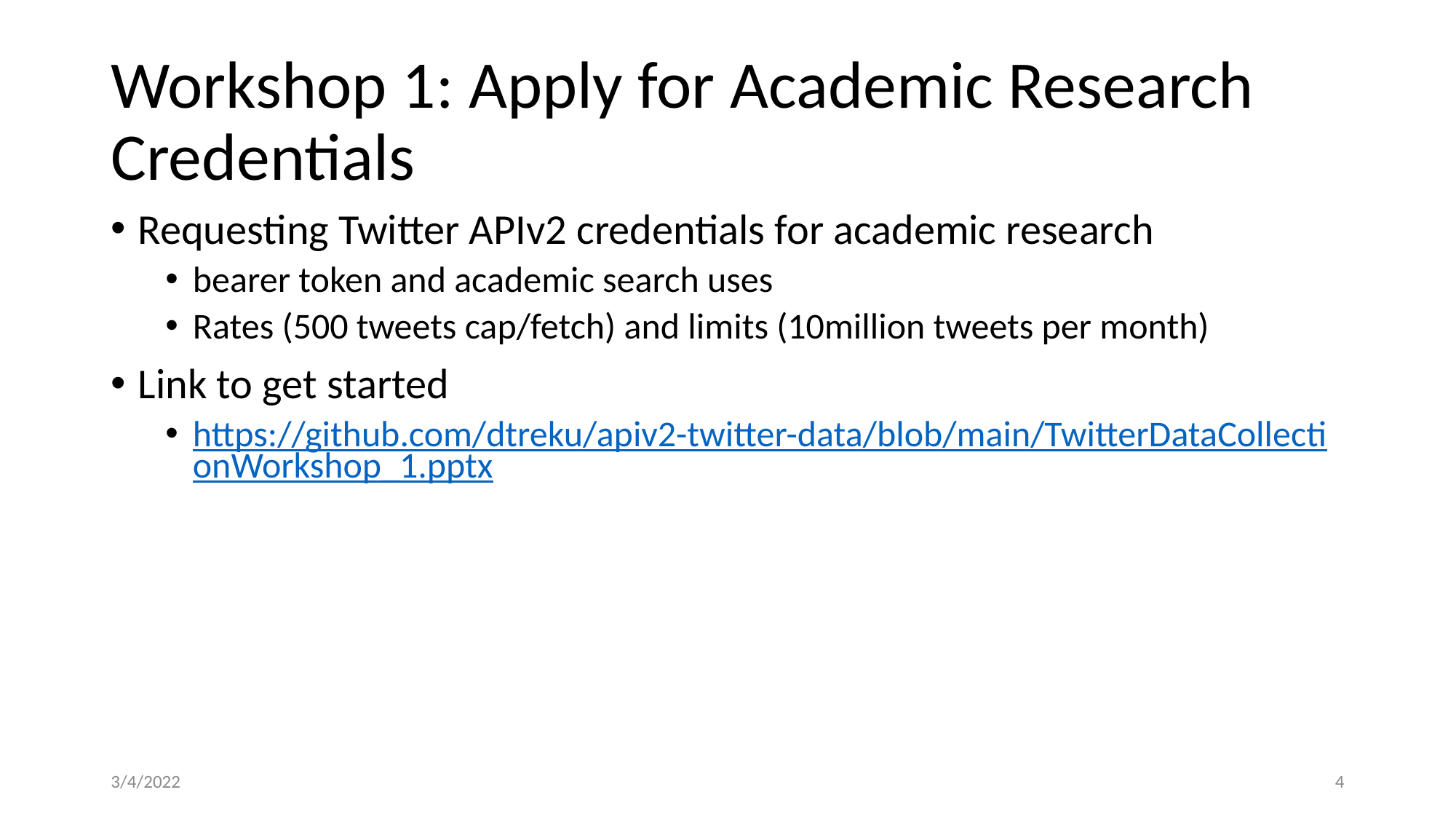

# Workshop 1: Apply for Academic Research Credentials
Requesting Twitter APIv2 credentials for academic research
bearer token and academic search uses
Rates (500 tweets cap/fetch) and limits (10million tweets per month)
Link to get started
https://github.com/dtreku/apiv2-twitter-data/blob/main/TwitterDataCollectionWorkshop_1.pptx

3/4/2022
4